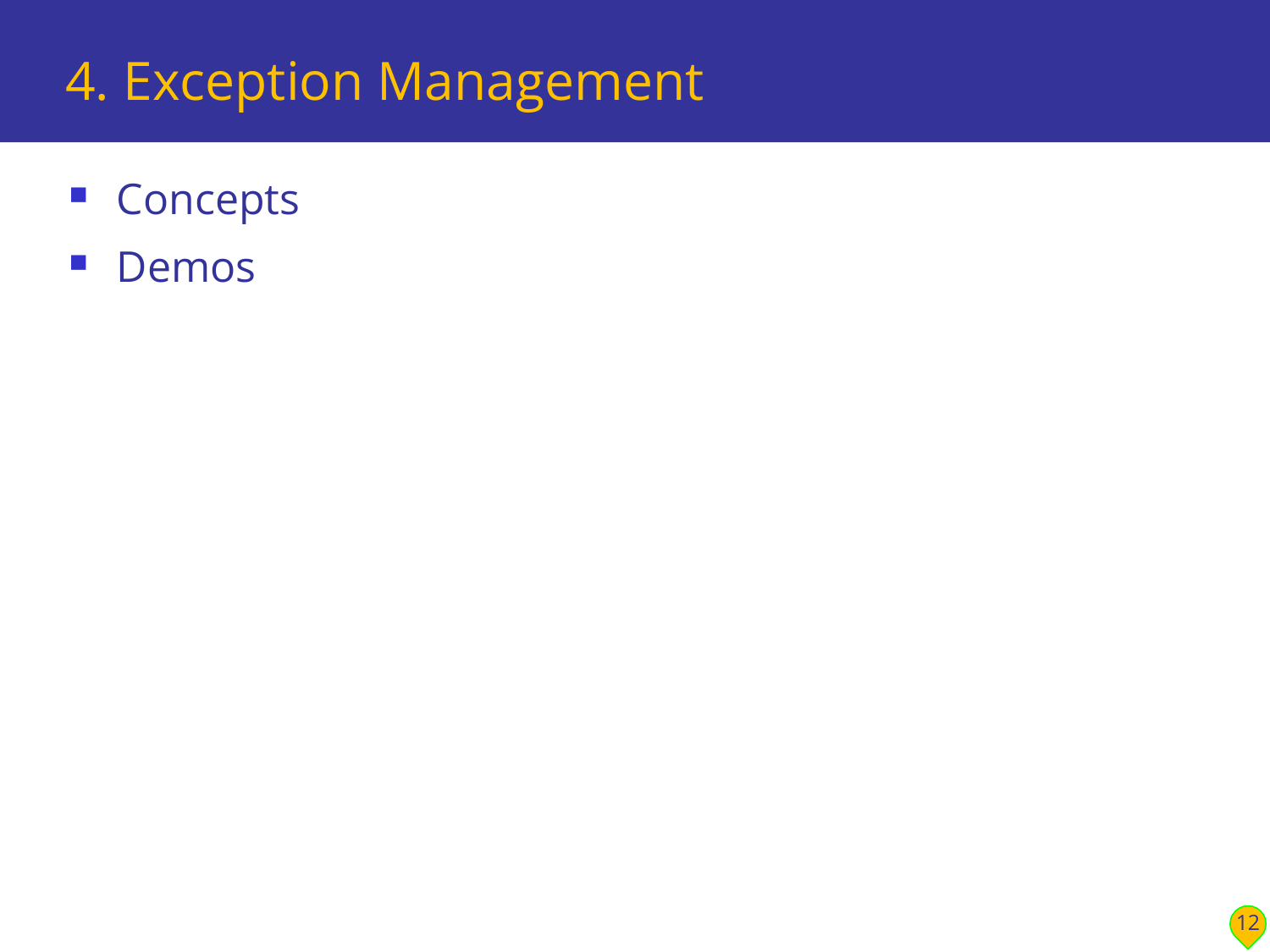

# 4. Exception Management
Concepts
Demos
12